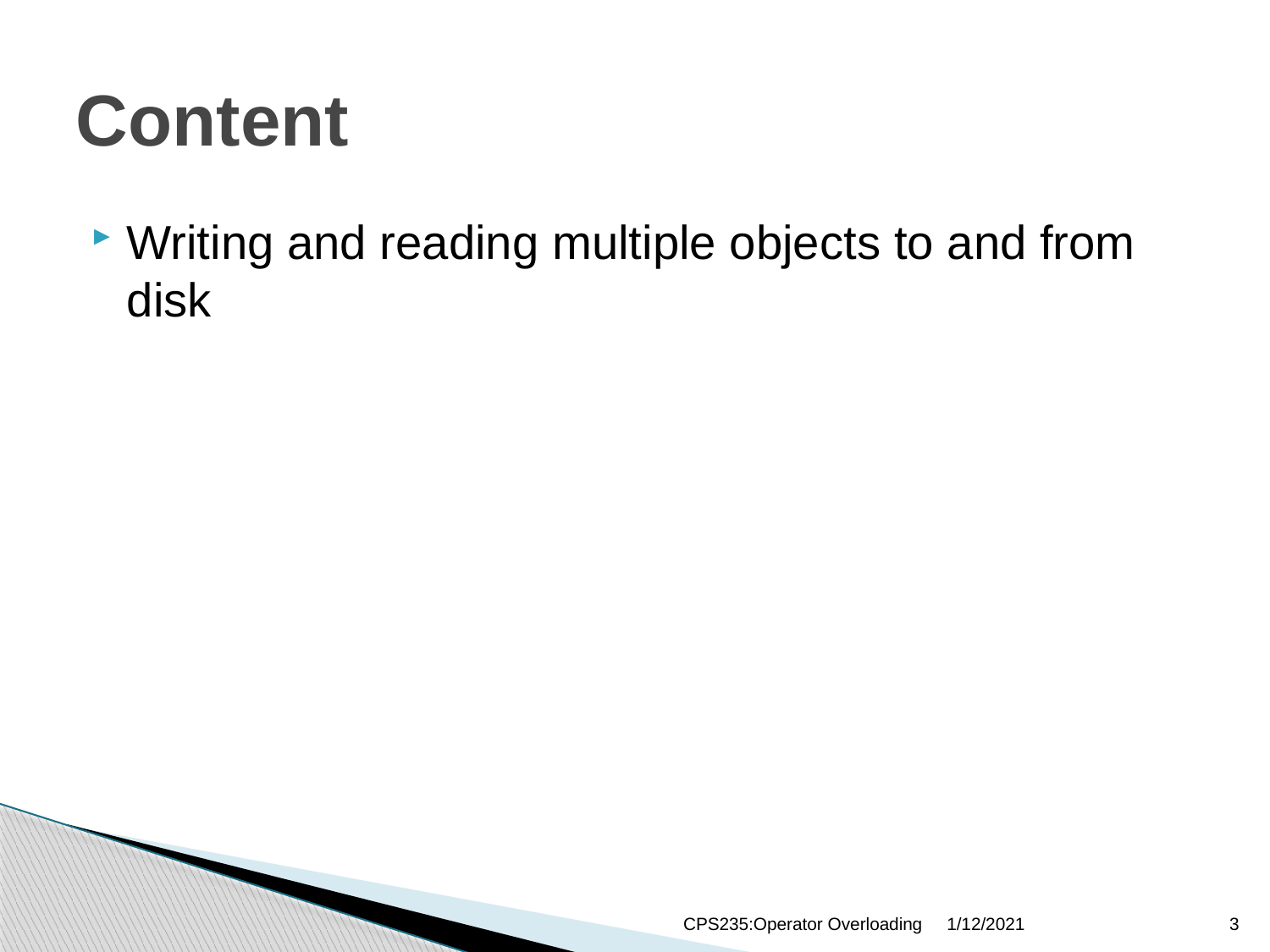

# Content
Writing and reading multiple objects to and from disk
CPS235:Operator Overloading
1/12/2021
3